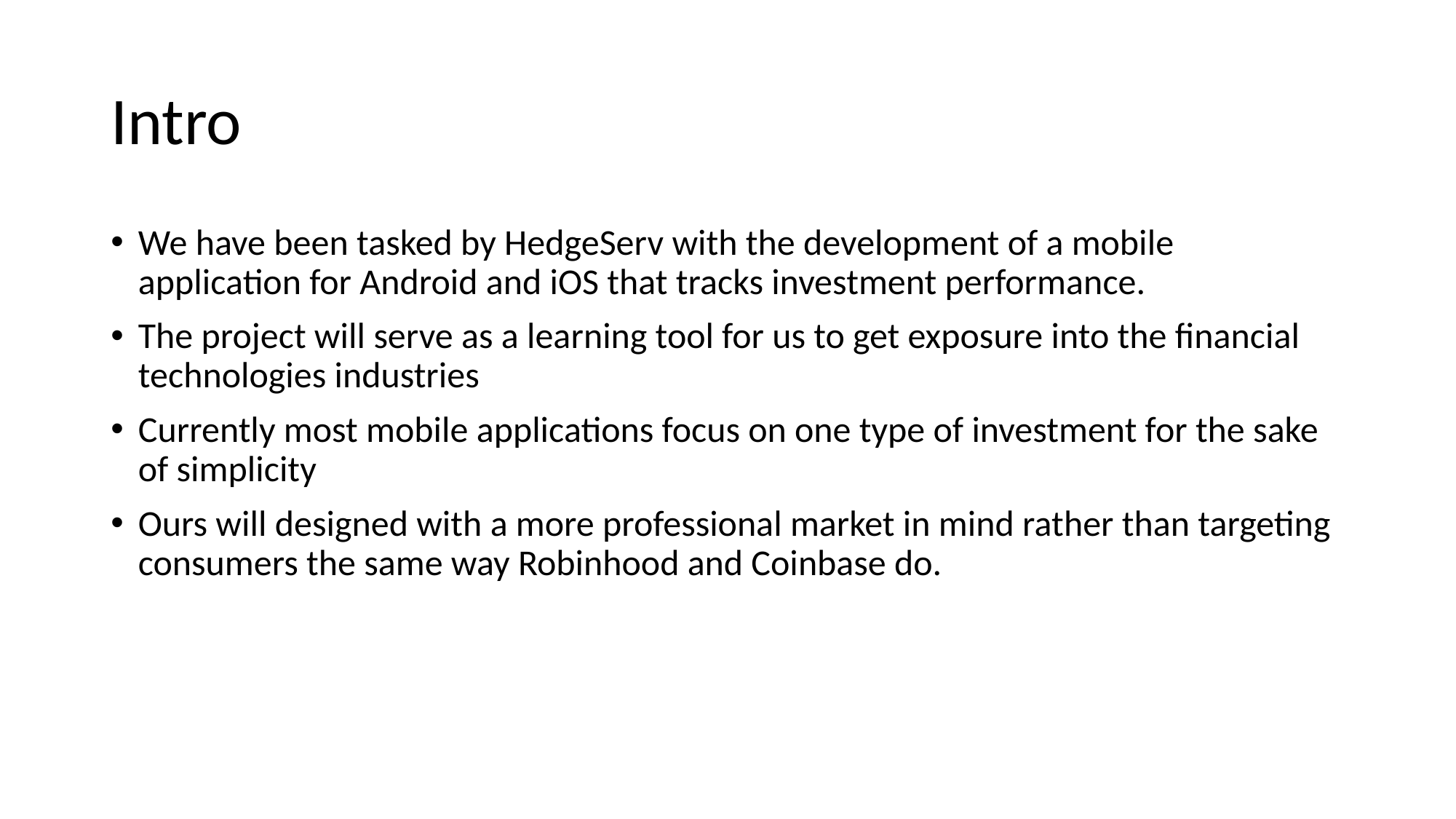

# Intro
We have been tasked by HedgeServ with the development of a mobile application for Android and iOS that tracks investment performance.
The project will serve as a learning tool for us to get exposure into the financial technologies industries
Currently most mobile applications focus on one type of investment for the sake of simplicity
Ours will designed with a more professional market in mind rather than targeting consumers the same way Robinhood and Coinbase do.